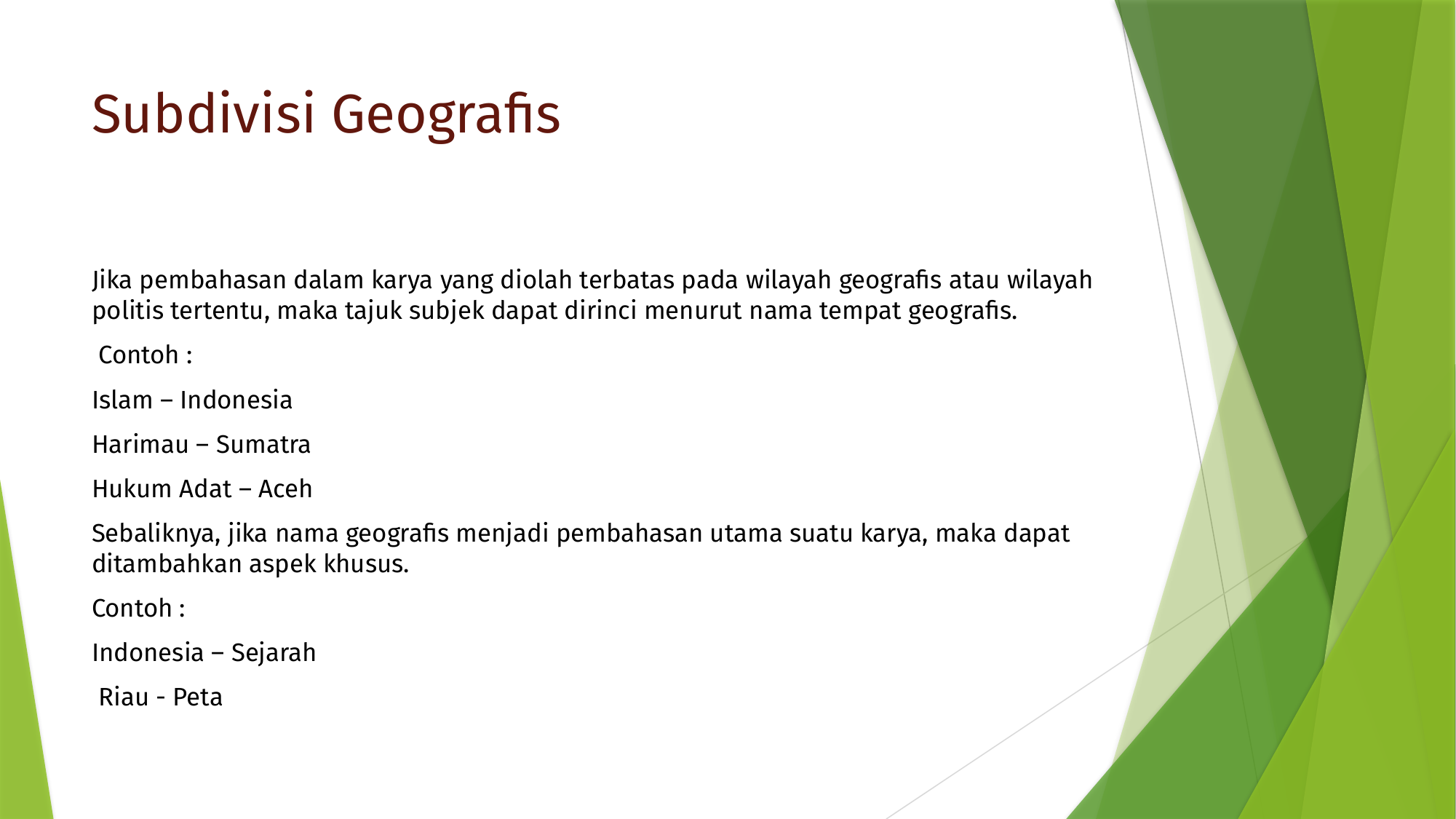

# Subdivisi Geografis
Jika pembahasan dalam karya yang diolah terbatas pada wilayah geografis atau wilayah politis tertentu, maka tajuk subjek dapat dirinci menurut nama tempat geografis.
 Contoh :
Islam – Indonesia
Harimau – Sumatra
Hukum Adat – Aceh
Sebaliknya, jika nama geografis menjadi pembahasan utama suatu karya, maka dapat ditambahkan aspek khusus.
Contoh :
Indonesia – Sejarah
 Riau - Peta